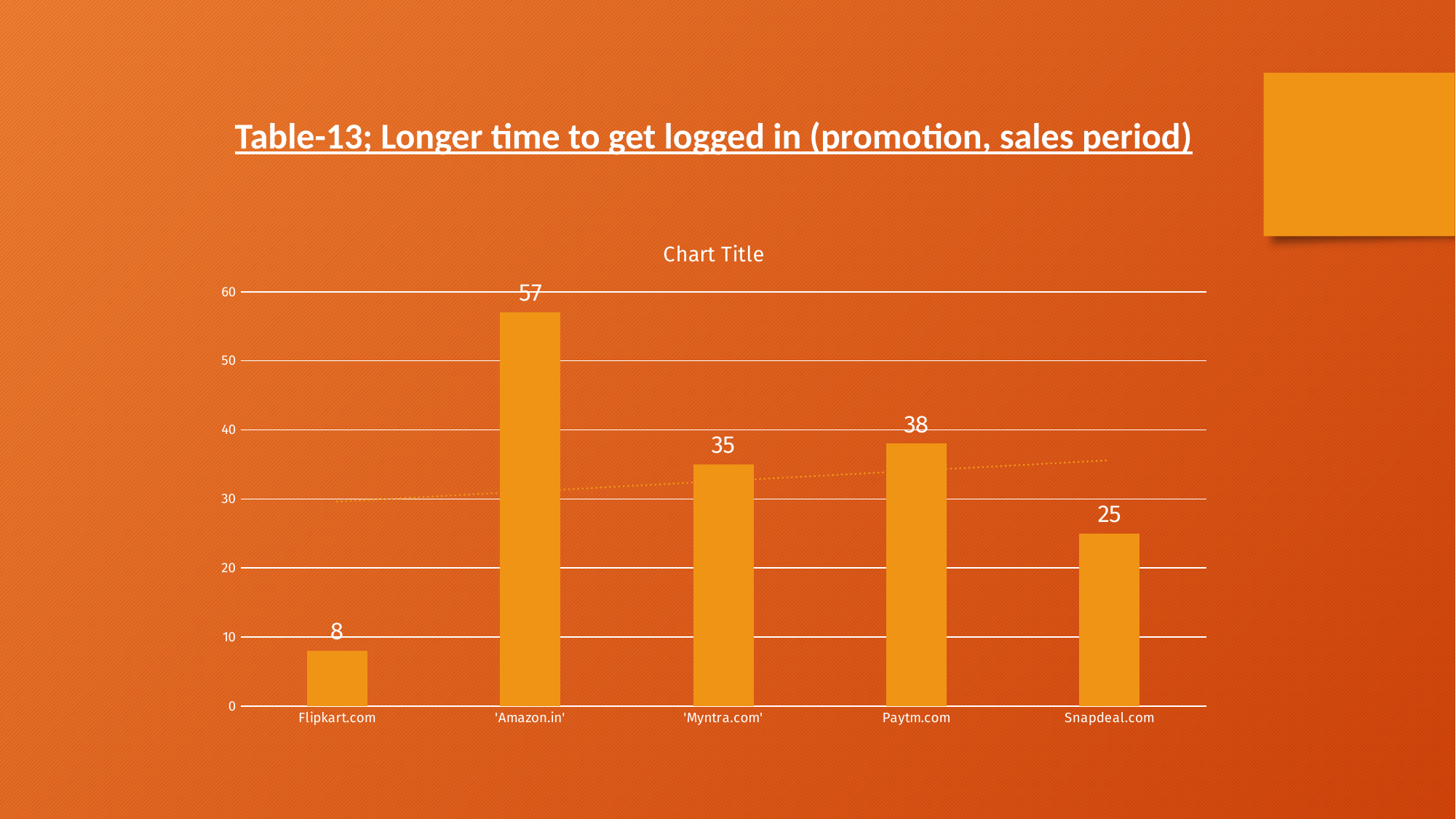

Table-13; Longer time to get logged in (promotion, sales period)

### Chart:

| Category |  |
|---|---|
| Flipkart.com | 8.0 |
| 'Amazon.in' | 57.0 |
| 'Myntra.com' | 35.0 |
| Paytm.com | 38.0 |
| Snapdeal.com | 25.0 |